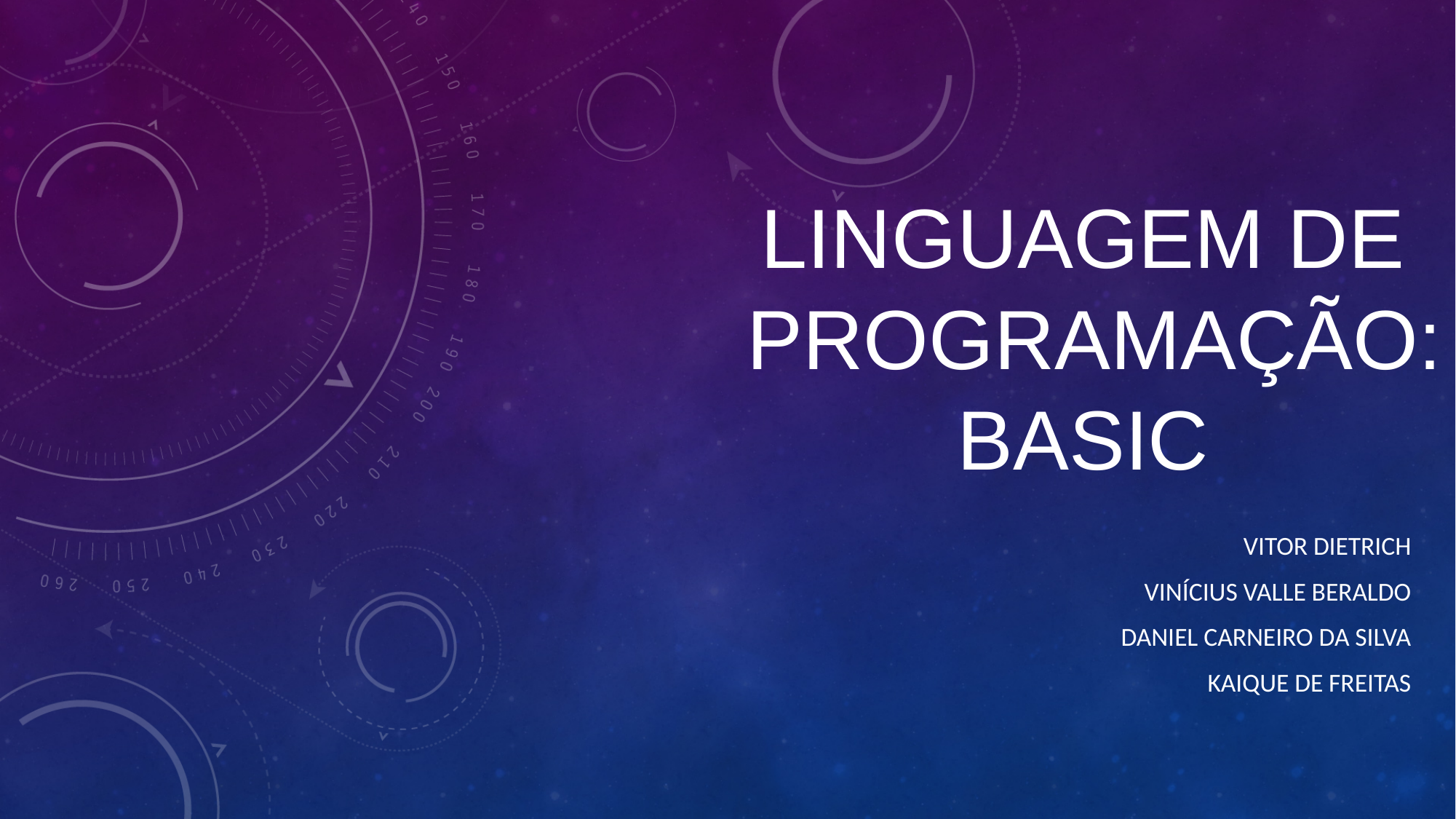

# Linguagem de programação: Basic
Vitor dietrich
Vinícius Valle Beraldo
Daniel Carneiro da silva
Kaique de freitas